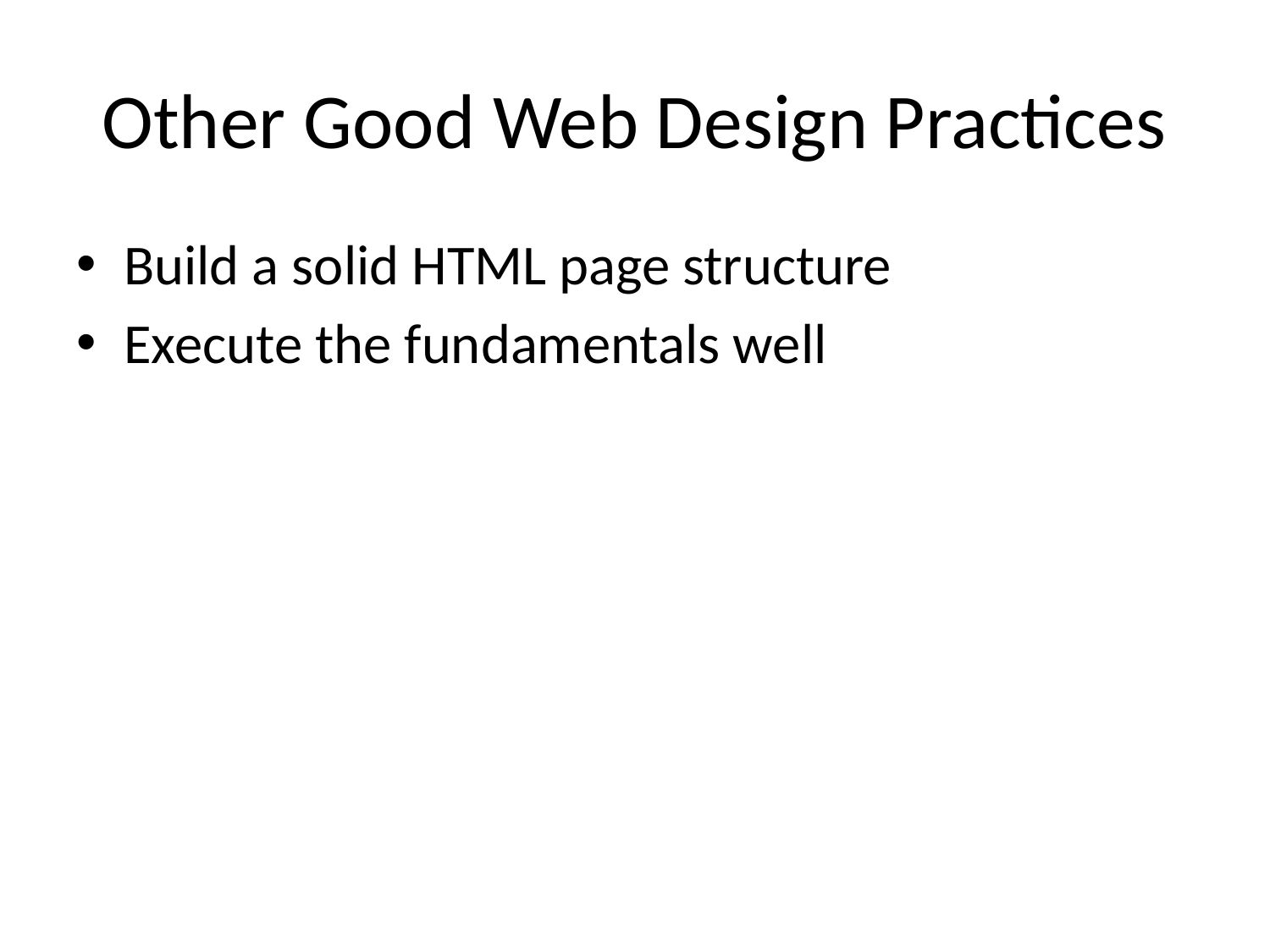

# Other Good Web Design Practices
Build a solid HTML page structure
Execute the fundamentals well